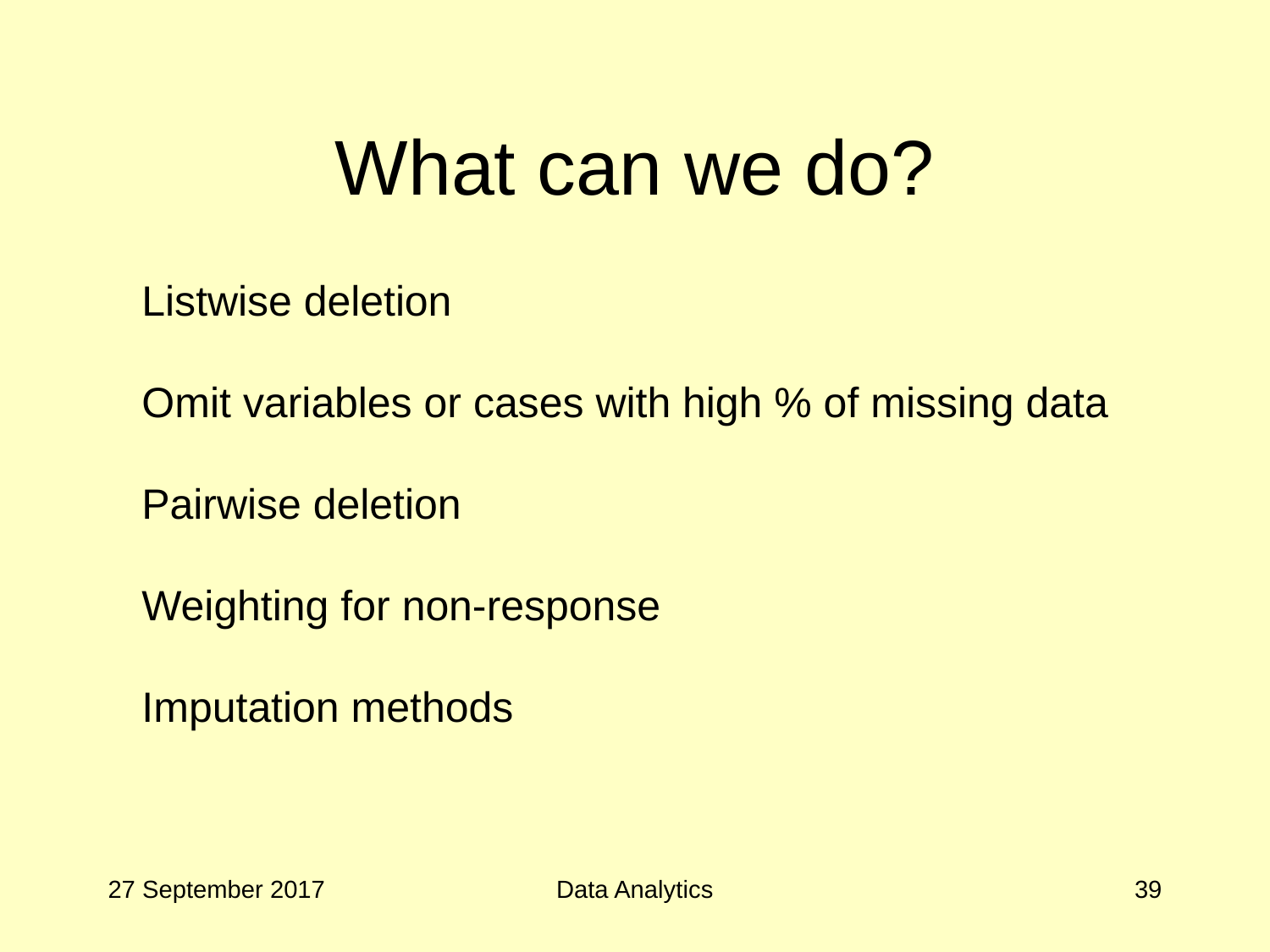

# What can we do?
Listwise deletion

Omit variables or cases with high % of missing data

Pairwise deletion

Weighting for non-response

Imputation methods

27 September 2017
Data Analytics
39